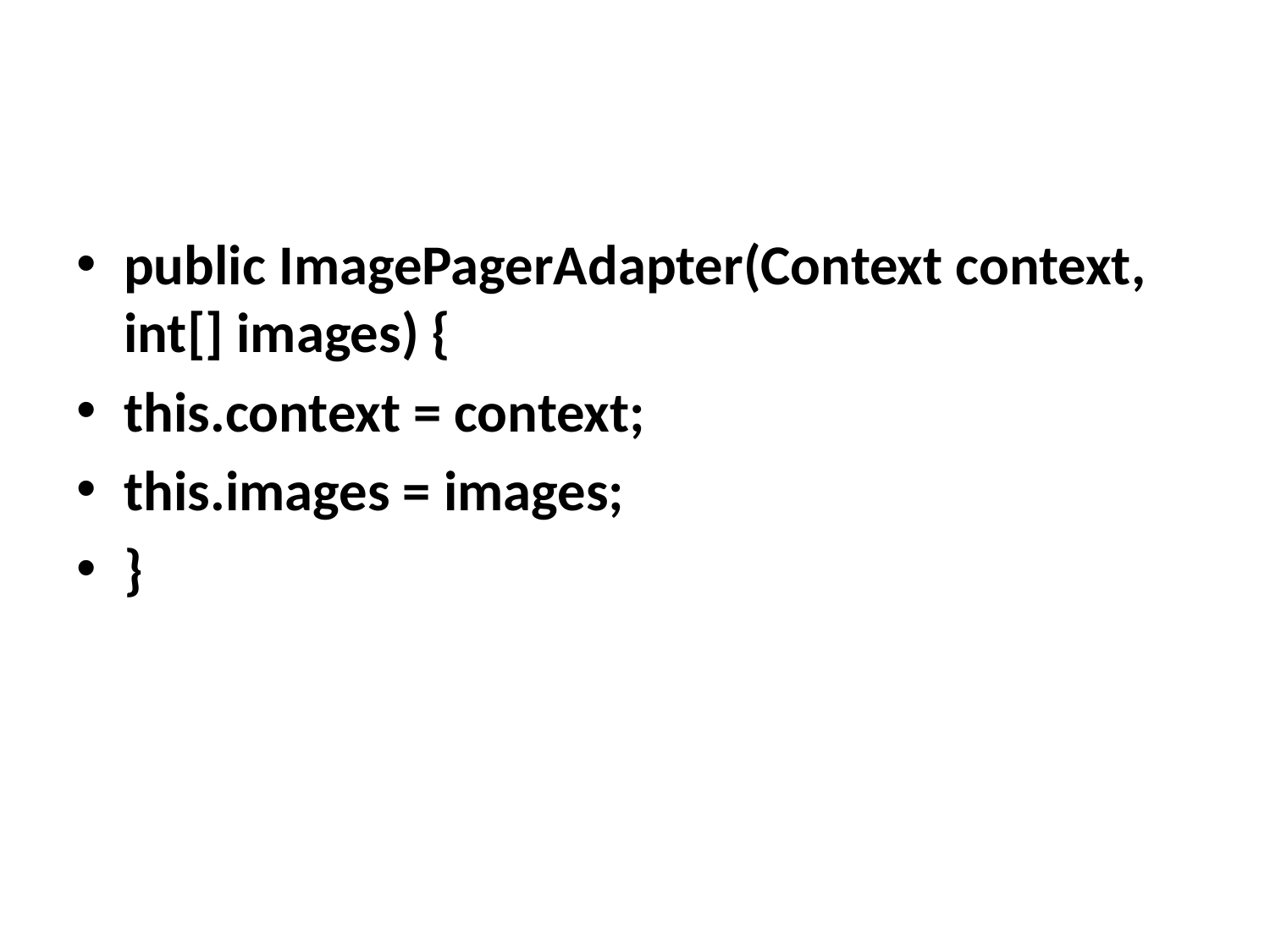

#
public ImagePagerAdapter(Context context, int[] images) {
this.context = context;
this.images = images;
}